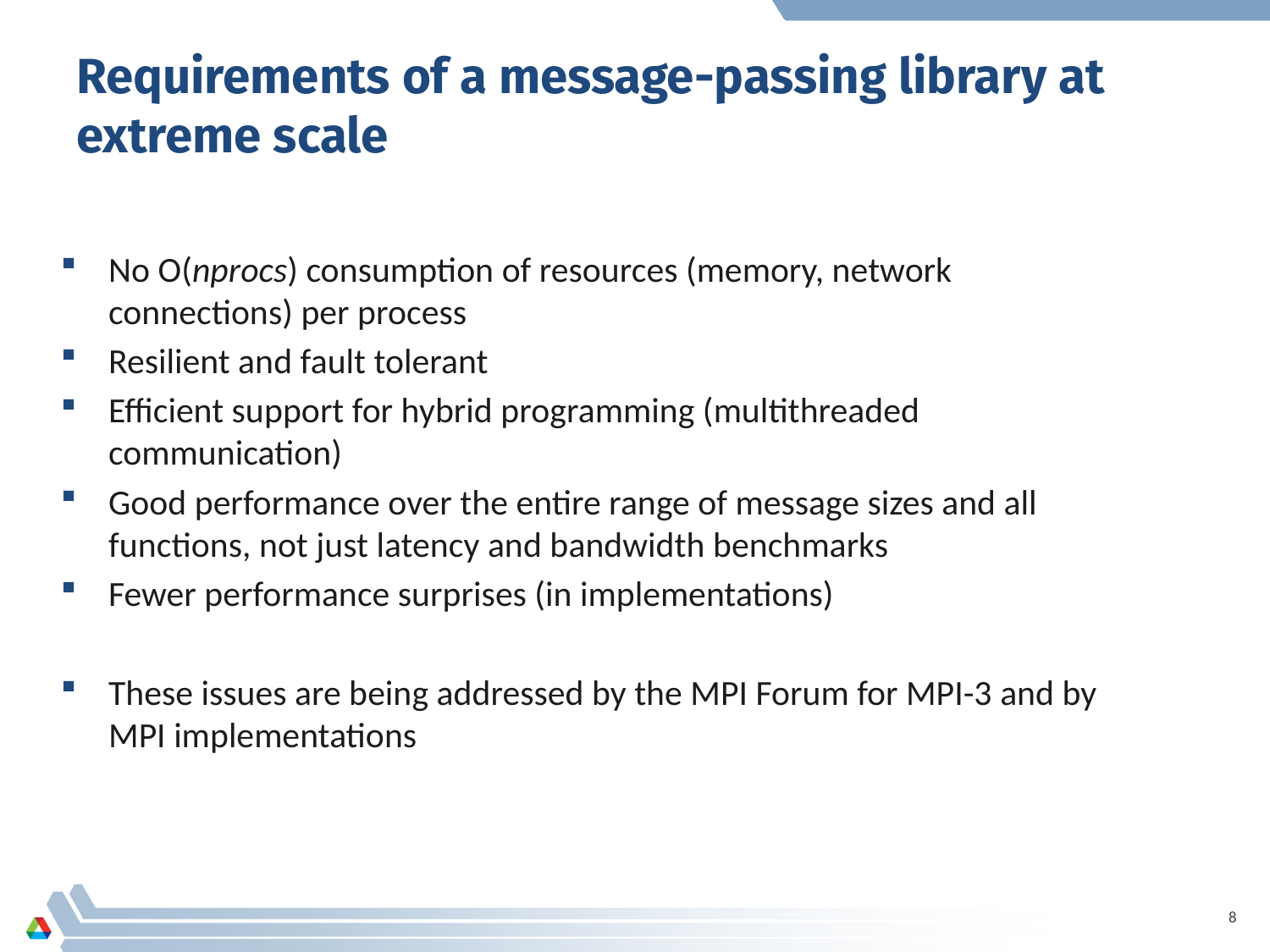

# Requirements of a message-passing library at extreme scale

No O(nprocs) consumption of resources (memory, network connections) per process
Resilient and fault tolerant
Efficient support for hybrid programming (multithreaded communication)
Good performance over the entire range of message sizes and all functions, not just latency and bandwidth benchmarks
Fewer performance surprises (in implementations)

These issues are being addressed by the MPI Forum for MPI-3 and by MPI implementations
8